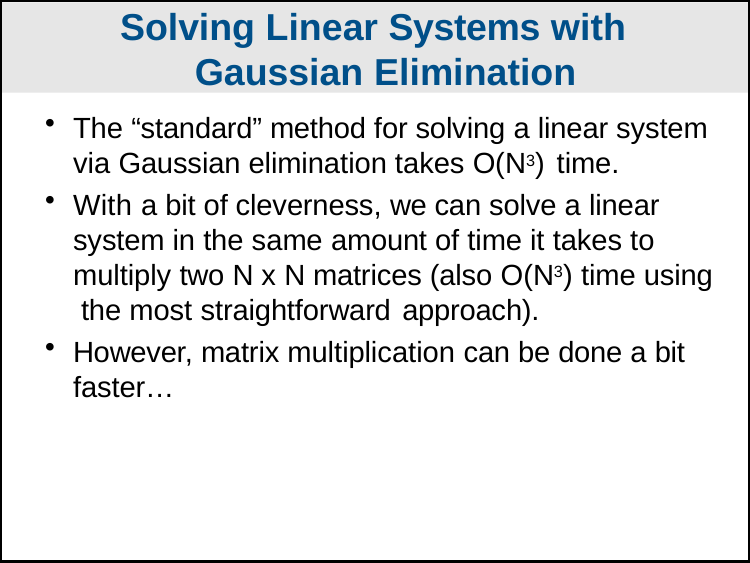

Solving Linear Systems with  Gaussian Elimination
The “standard” method for solving a linear system  via Gaussian elimination takes O(N3) time.
With a bit of cleverness, we can solve a linear  system in the same amount of time it takes to  multiply two N x N matrices (also O(N3) time using  the most straightforward approach).
However, matrix multiplication can be done a bit  faster…